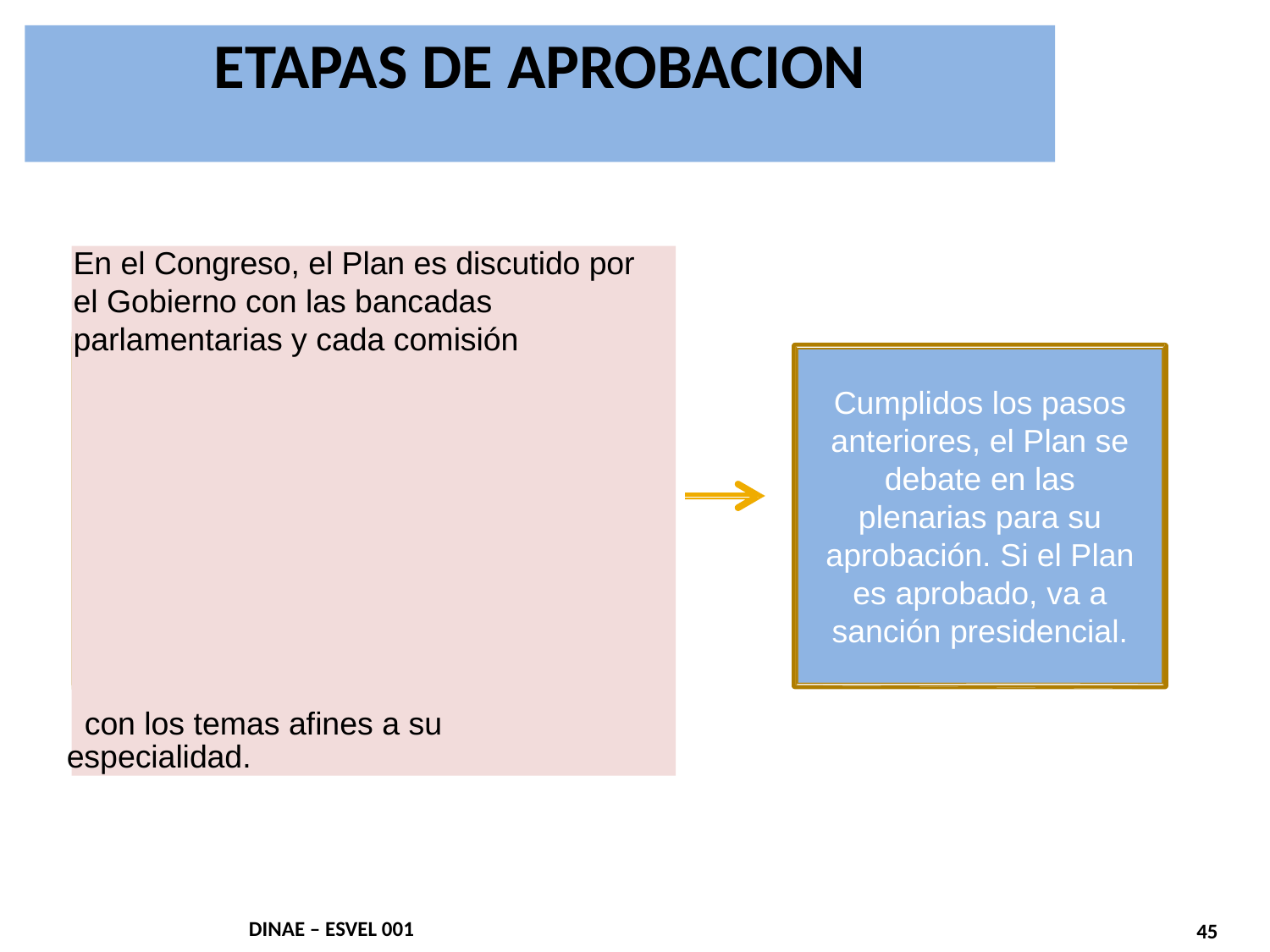

ETAPAS DE APROBACION

En el Congreso, el Plan es discutido por
el Gobierno con las bancadas parlamentarias y cada comisión

Cumplidos los pasos anteriores, el Plan se debate en las plenarias para su aprobación. Si el Plan es aprobado, va a sanción presidencial.

  con los temas afines a su  especialidad.